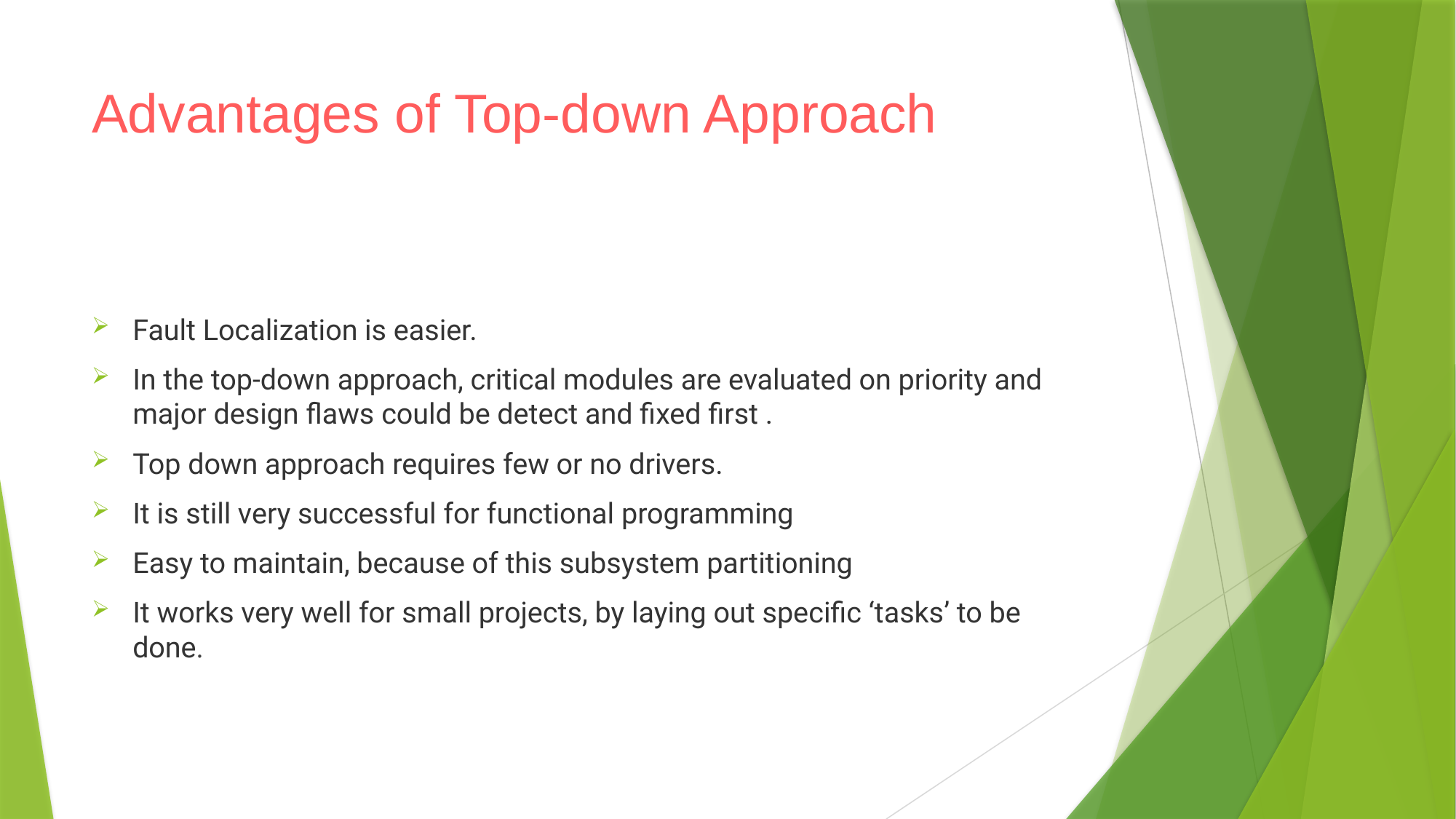

# Advantages of Top-down Approach

Fault Localization is easier.
In the top-down approach, critical modules are evaluated on priority and major design flaws could be detect and fixed first .
Top down approach requires few or no drivers.
It is still very successful for functional programming
Easy to maintain, because of this subsystem partitioning
It works very well for small projects, by laying out specific ‘tasks’ to be done.